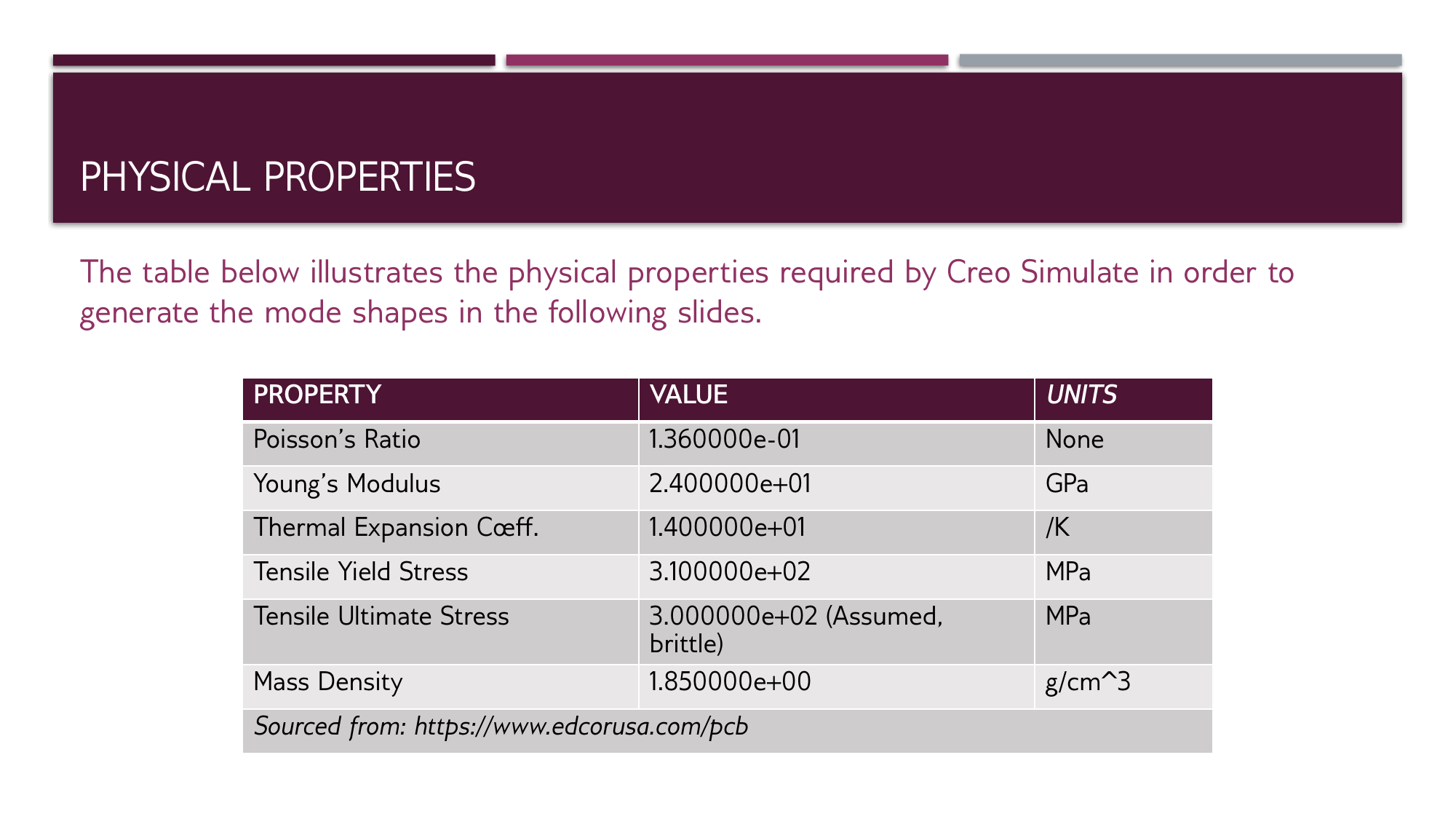

# Physical Properties
The table below illustrates the physical properties required by Creo Simulate in order to generate the mode shapes in the following slides.
| PROPERTY | VALUE | UNITS |
| --- | --- | --- |
| Poisson’s Ratio | 1.360000e-01 | None |
| Young’s Modulus | 2.400000e+01 | GPa |
| Thermal Expansion Coeff. | 1.400000e+01 | /K |
| Tensile Yield Stress | 3.100000e+02 | MPa |
| Tensile Ultimate Stress | 3.000000e+02 (Assumed, brittle) | MPa |
| Mass Density | 1.850000e+00 | g/cm^3 |
| Sourced from: https://www.edcorusa.com/pcb |  |  |